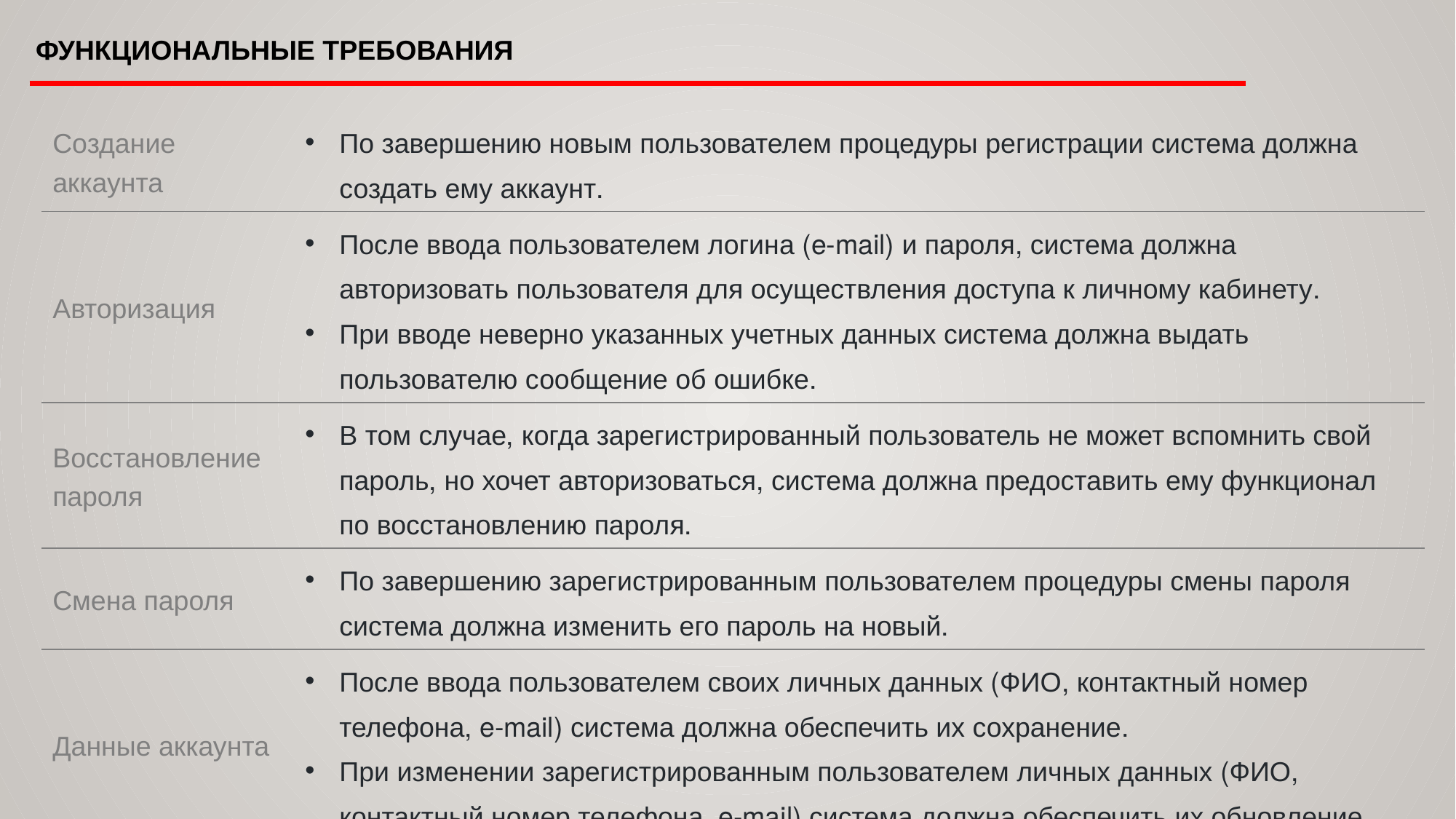

# Функциональные требования

| Создание аккаунта | По завершению новым пользователем процедуры регистрации система должна создать ему аккаунт. |
| --- | --- |
| Авторизация | После ввода пользователем логина (e-mail) и пароля, система должна авторизовать пользователя для осуществления доступа к личному кабинету. При вводе неверно указанных учетных данных система должна выдать пользователю сообщение об ошибке. |
| Восстановление пароля | В том случае, когда зарегистрированный пользователь не может вспомнить свой пароль, но хочет авторизоваться, система должна предоставить ему функционал по восстановлению пароля. |
| Смена пароля | По завершению зарегистрированным пользователем процедуры смены пароля система должна изменить его пароль на новый. |
| Данные аккаунта | После ввода пользователем своих личных данных (ФИО, контактный номер телефона, e-mail) система должна обеспечить их сохранение. При изменении зарегистрированным пользователем личных данных (ФИО, контактный номер телефона, e-mail) система должна обеспечить их обновление. |